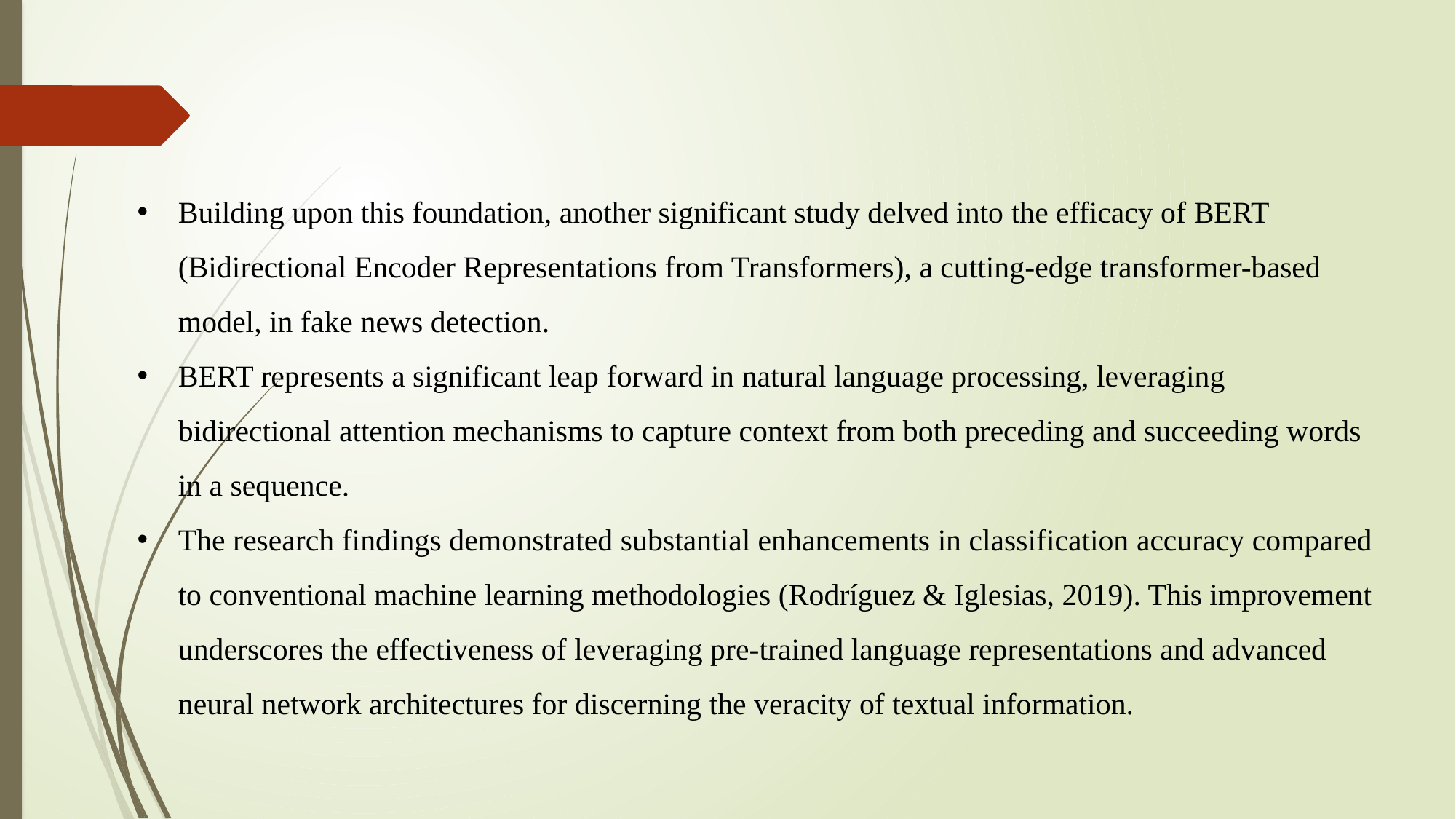

Building upon this foundation, another significant study delved into the efficacy of BERT (Bidirectional Encoder Representations from Transformers), a cutting-edge transformer-based model, in fake news detection.
BERT represents a significant leap forward in natural language processing, leveraging bidirectional attention mechanisms to capture context from both preceding and succeeding words in a sequence.
The research findings demonstrated substantial enhancements in classification accuracy compared to conventional machine learning methodologies (Rodríguez & Iglesias, 2019). This improvement underscores the effectiveness of leveraging pre-trained language representations and advanced neural network architectures for discerning the veracity of textual information.